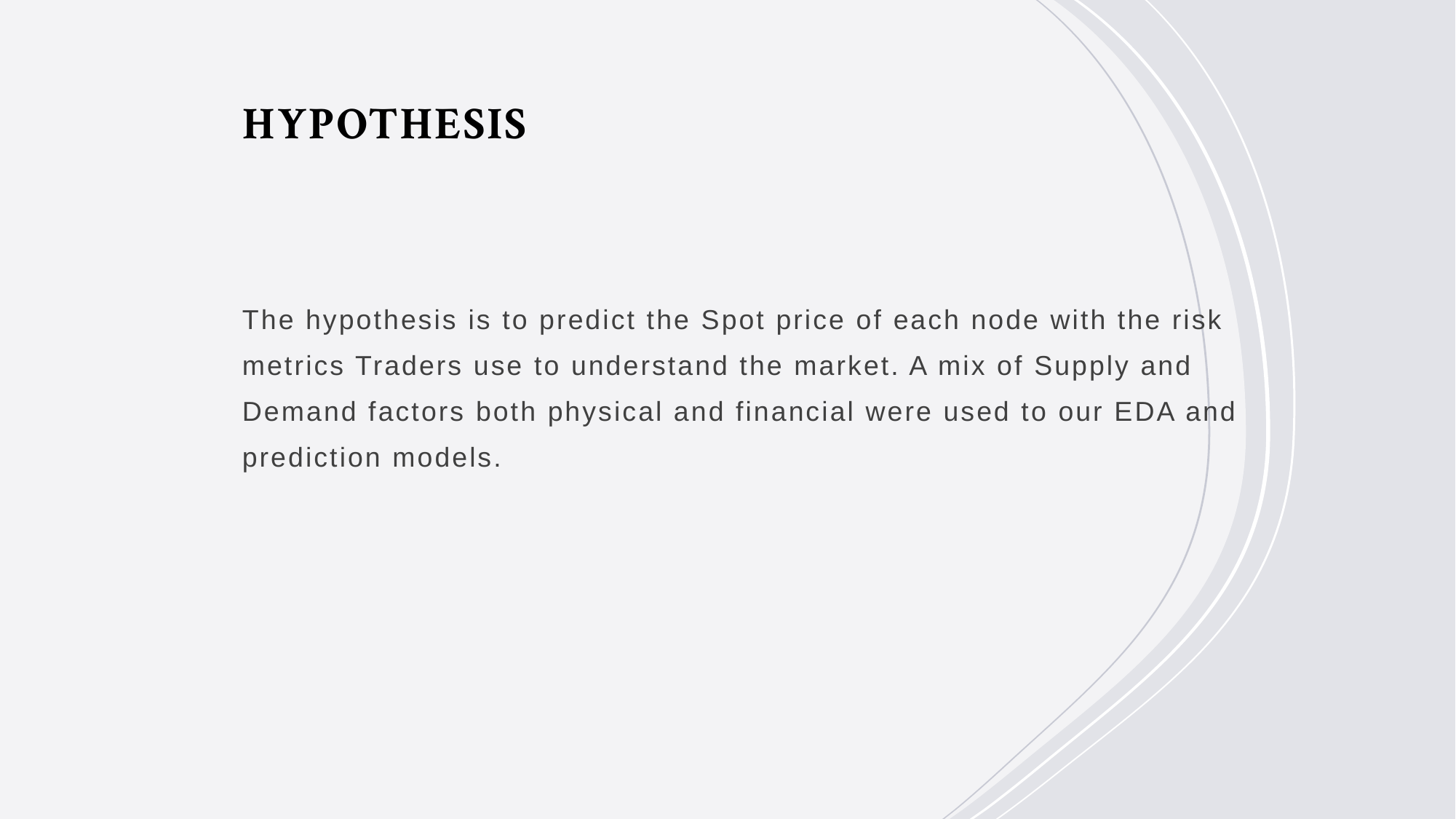

# HYPOTHESIS
The hypothesis is to predict the Spot price of each node with the risk metrics Traders use to understand the market. A mix of Supply and Demand factors both physical and financial were used to our EDA and prediction models.